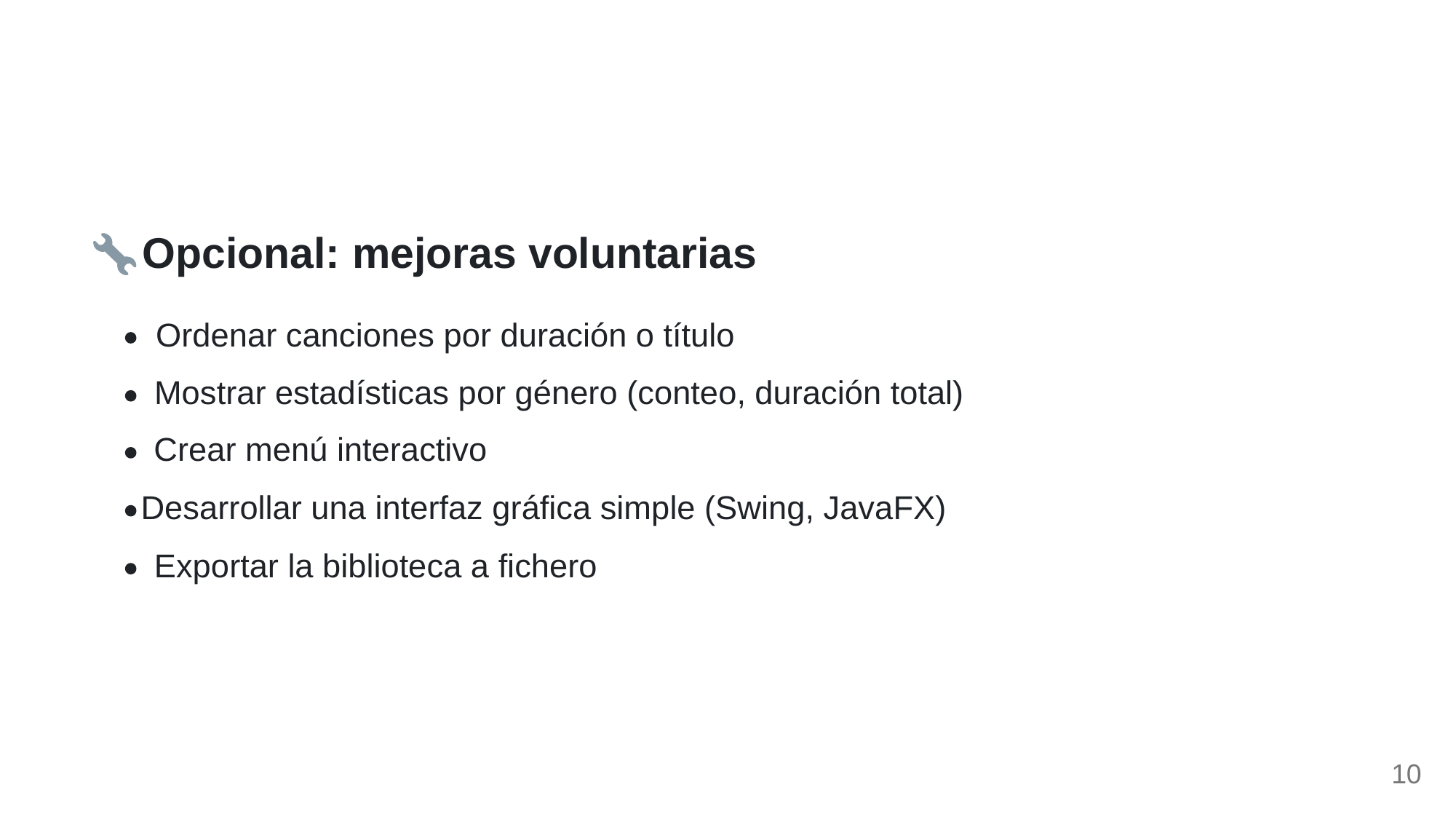

Opcional: mejoras voluntarias

Ordenar canciones por duración o título

Mostrar estadísticas por género (conteo, duración total)

Crear menú interactivo

Desarrollar una interfaz gráfica simple (Swing, JavaFX)

Exportar la biblioteca a fichero

10